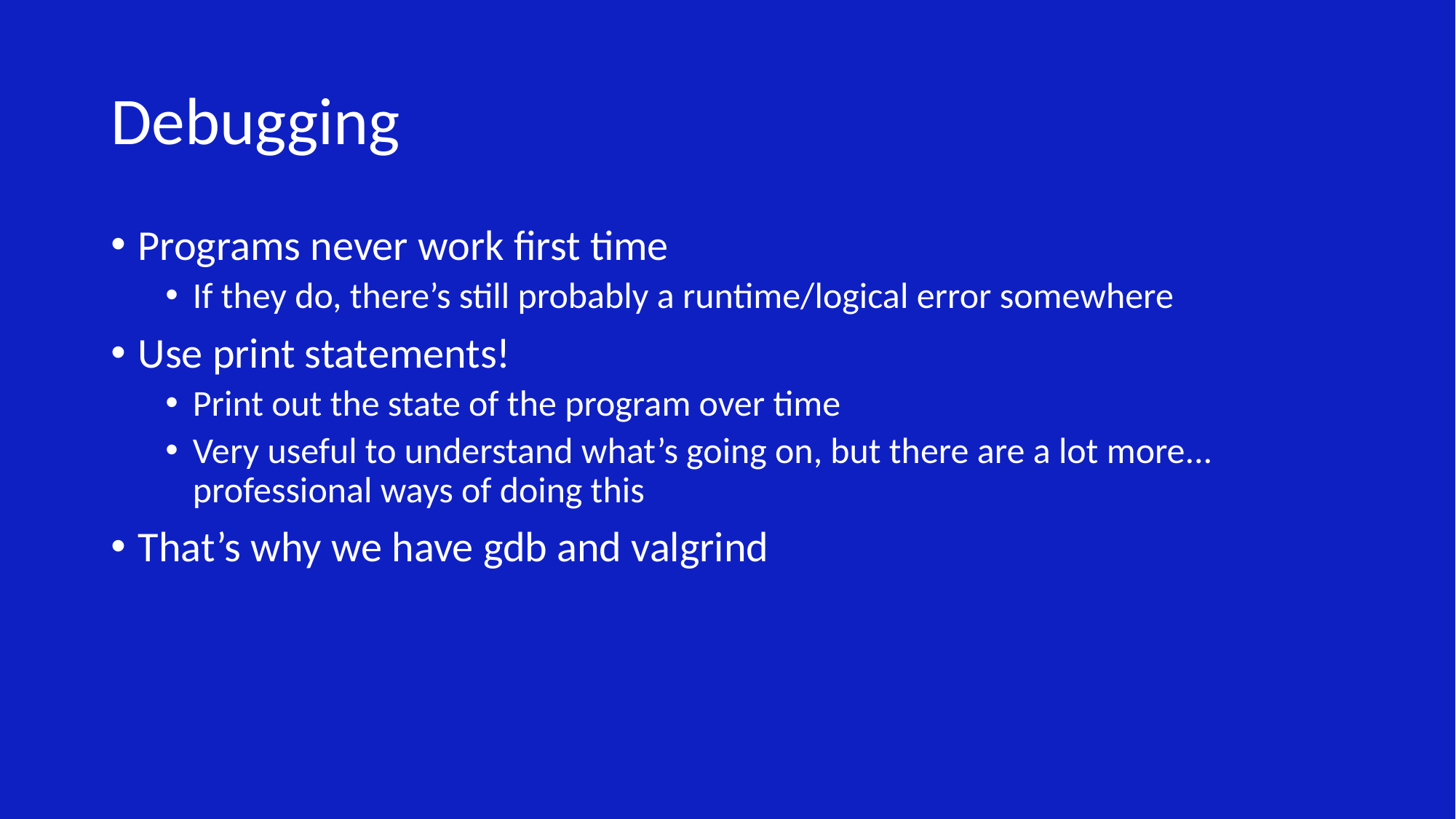

# Debugging
Programs never work first time
If they do, there’s still probably a runtime/logical error somewhere
Use print statements!
Print out the state of the program over time
Very useful to understand what’s going on, but there are a lot more... professional ways of doing this
That’s why we have gdb and valgrind